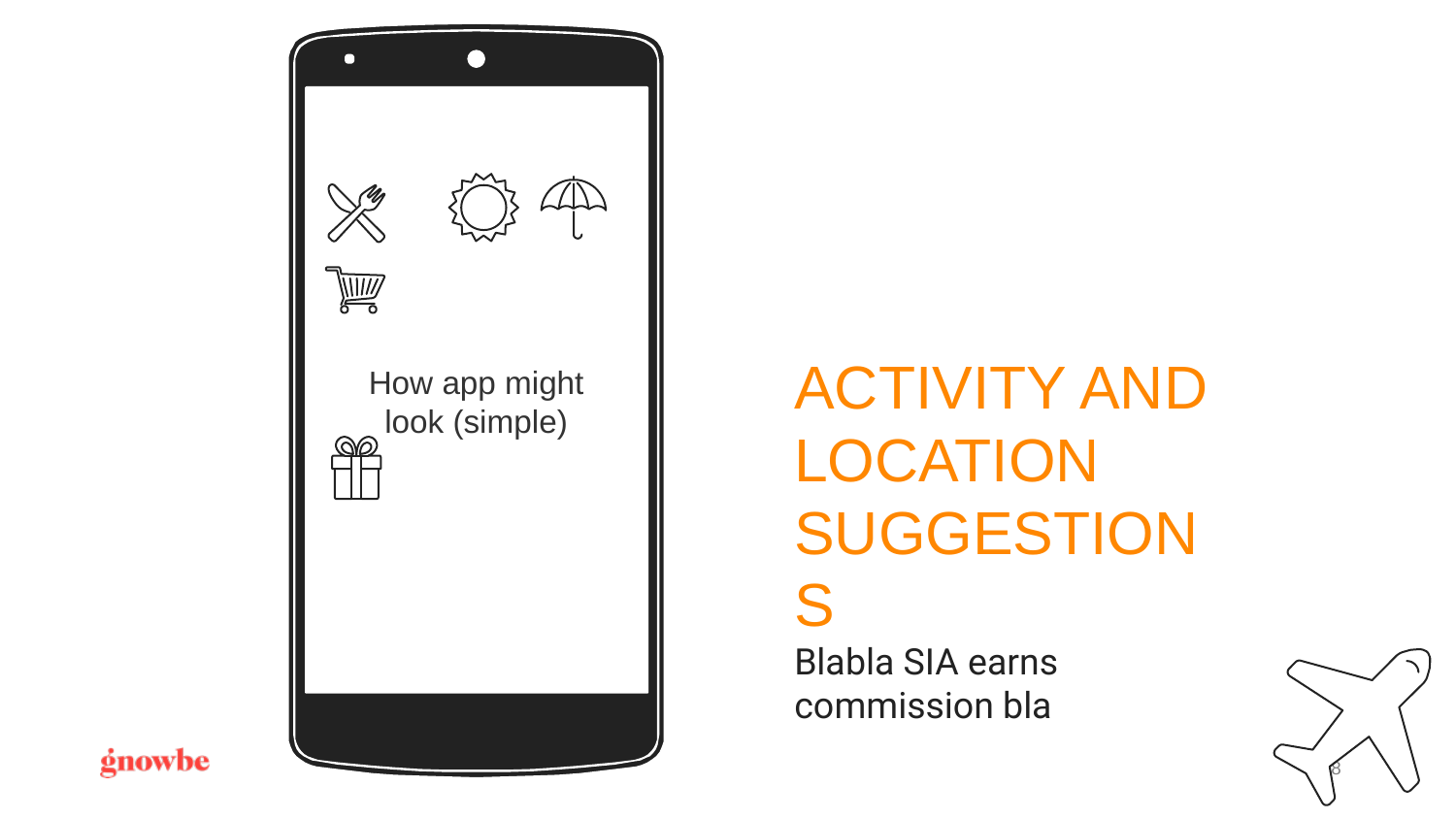

ACTIVITY AND LOCATION SUGGESTIONS
Blabla SIA earns commission bla
How app might look (simple)

8